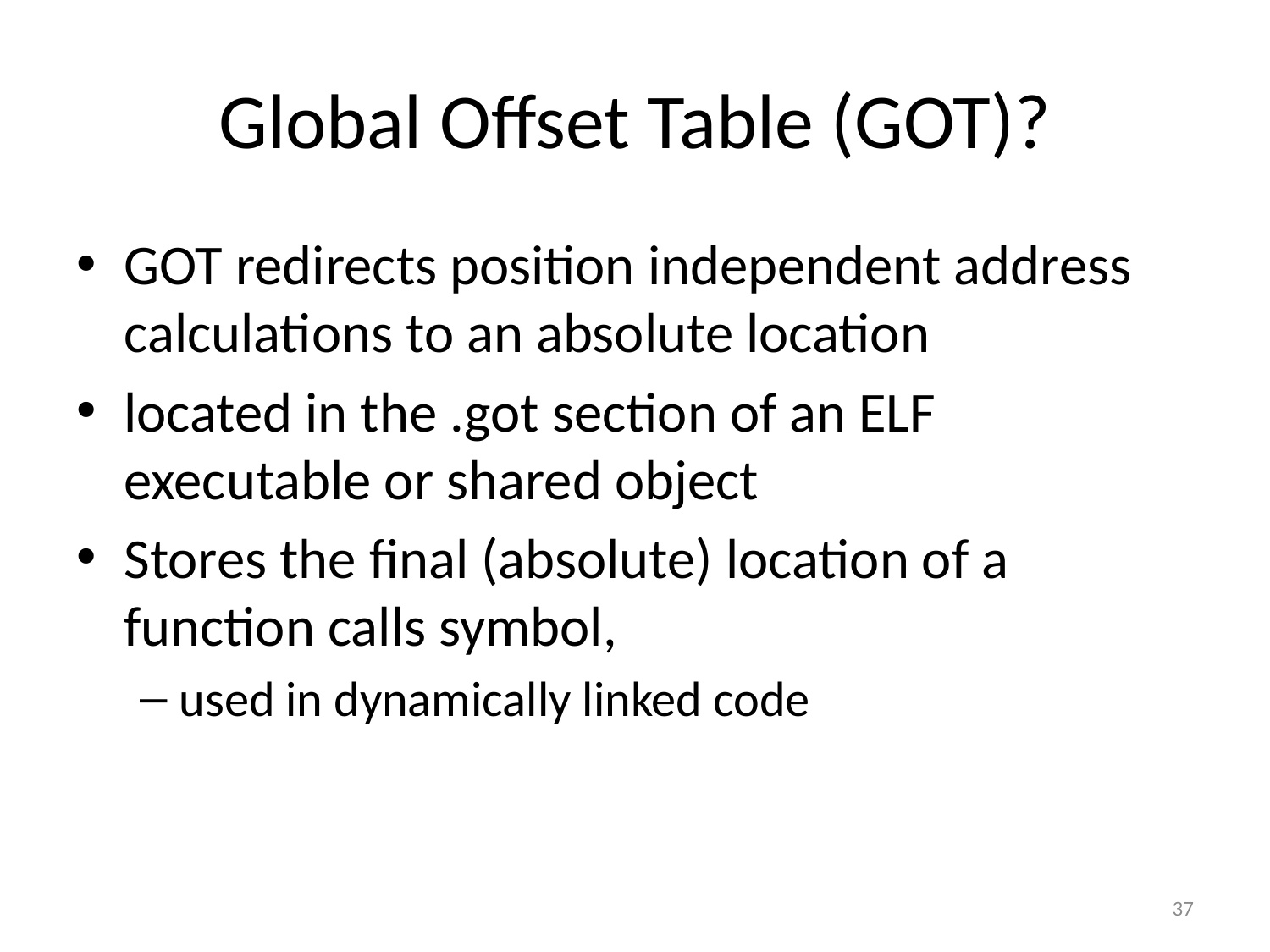

# Global Offset Table (GOT)?
GOT redirects position independent address calculations to an absolute location
located in the .got section of an ELF executable or shared object
Stores the final (absolute) location of a function calls symbol,
used in dynamically linked code
37